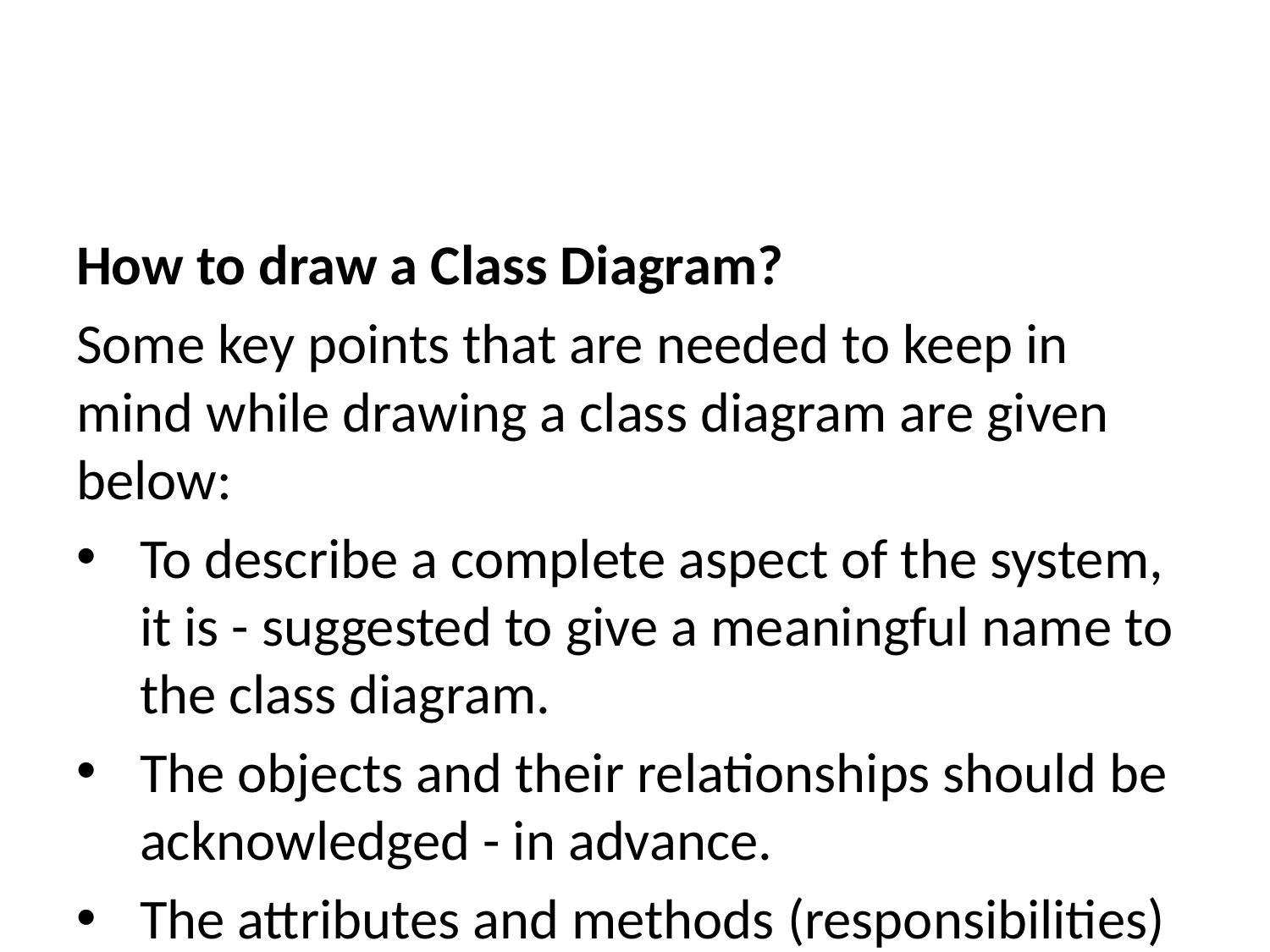

How to draw a Class Diagram?
Some key points that are needed to keep in mind while drawing a class diagram are given below:
To describe a complete aspect of the system, it is - suggested to give a meaningful name to the class diagram.
The objects and their relationships should be acknowledged - in advance.
The attributes and methods (responsibilities) of each class - must be known.
A minimum number of desired properties should be specified - as more number of the unwanted property will lead to a - complex diagram.
Notes can be used as and when required by the developer to - describe the aspects of a diagram.
The diagrams should be redrawn and reworked as many times - to make it correct before producing its final version.